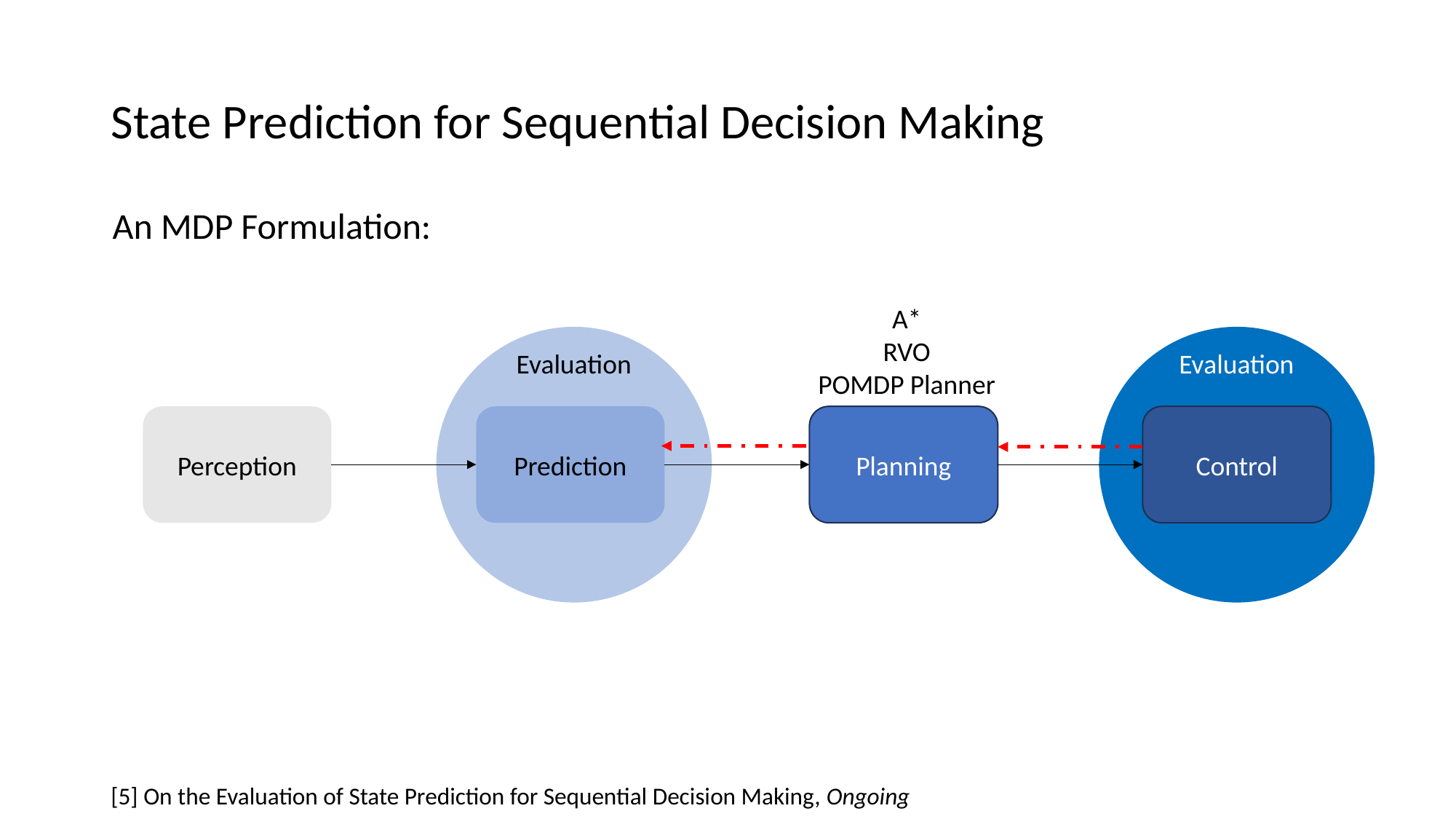

# State Prediction for Sequential Decision Making
An MDP Formulation:
A*
RVO
POMDP Planner

Evaluation

Evaluation
Perception
Prediction
Planning
Control
[5] On the Evaluation of State Prediction for Sequential Decision Making, Ongoing